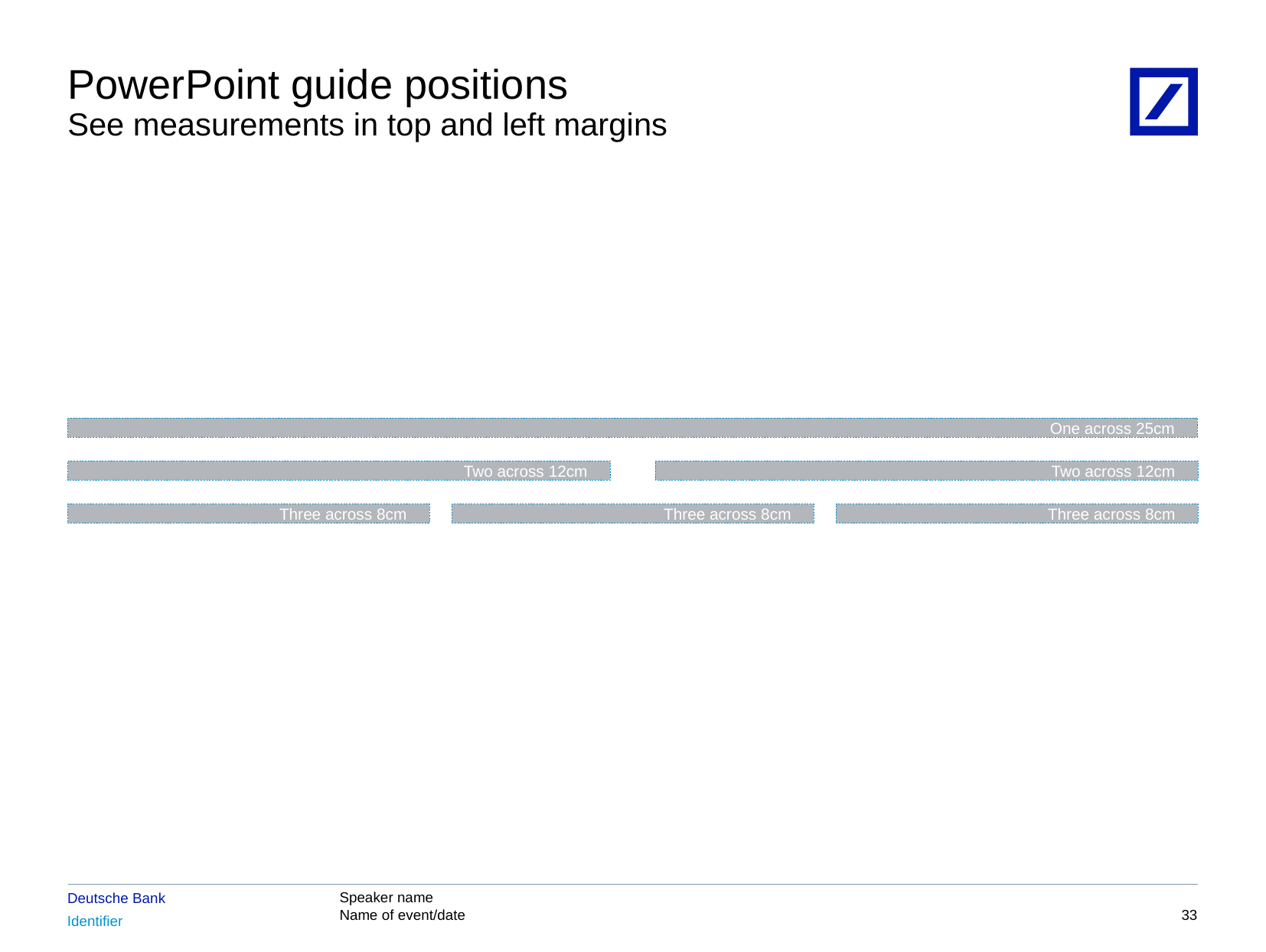

# PowerPoint guide positions See measurements in top and left margins
One across 25cm
Two across 12cm
Two across 12cm
Three across 8cm
Three across 8cm
Three across 8cm
33